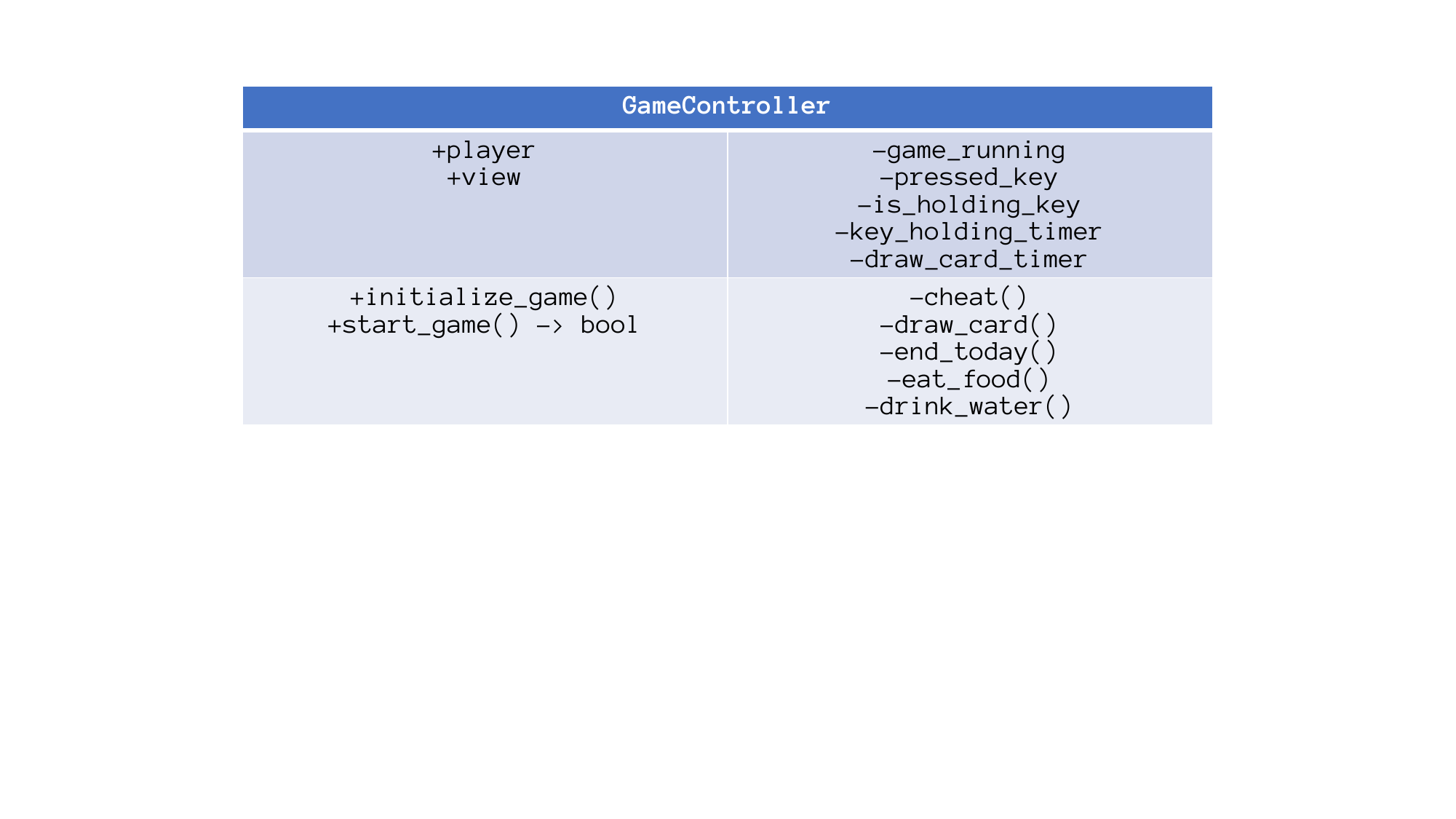

| GameController |  |
| --- | --- |
| +player +view | -game\_running -pressed\_key -is\_holding\_key -key\_holding\_timer -draw\_card\_timer |
| +initialize\_game() +start\_game() -> bool | -cheat() -draw\_card() -end\_today() -eat\_food() -drink\_water() |